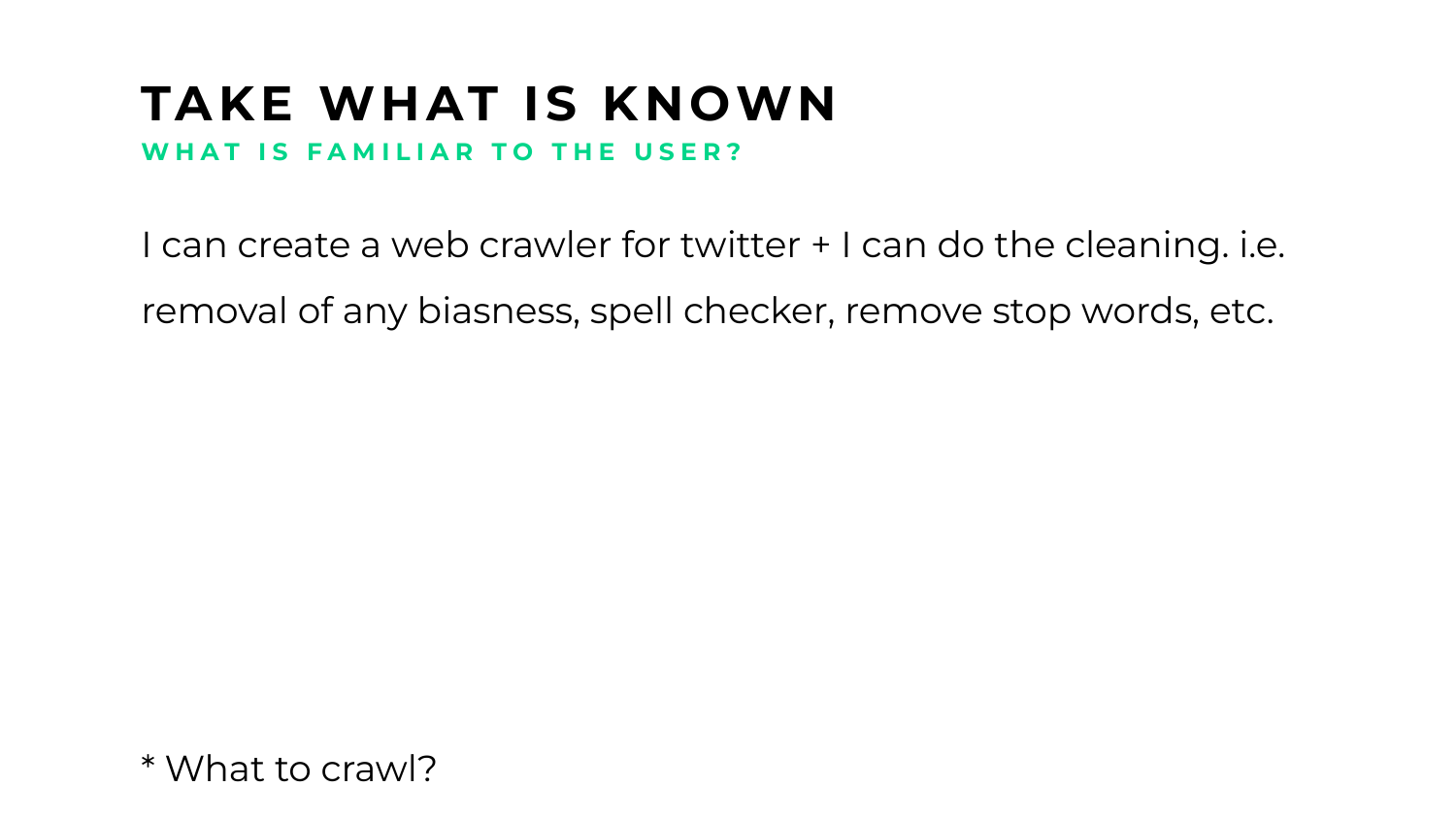

TAKE WHAT IS KNOWN
WHAT IS FAMILIAR TO THE USER?
I can create a web crawler for twitter + I can do the cleaning. i.e. removal of any biasness, spell checker, remove stop words, etc.

* What to crawl?